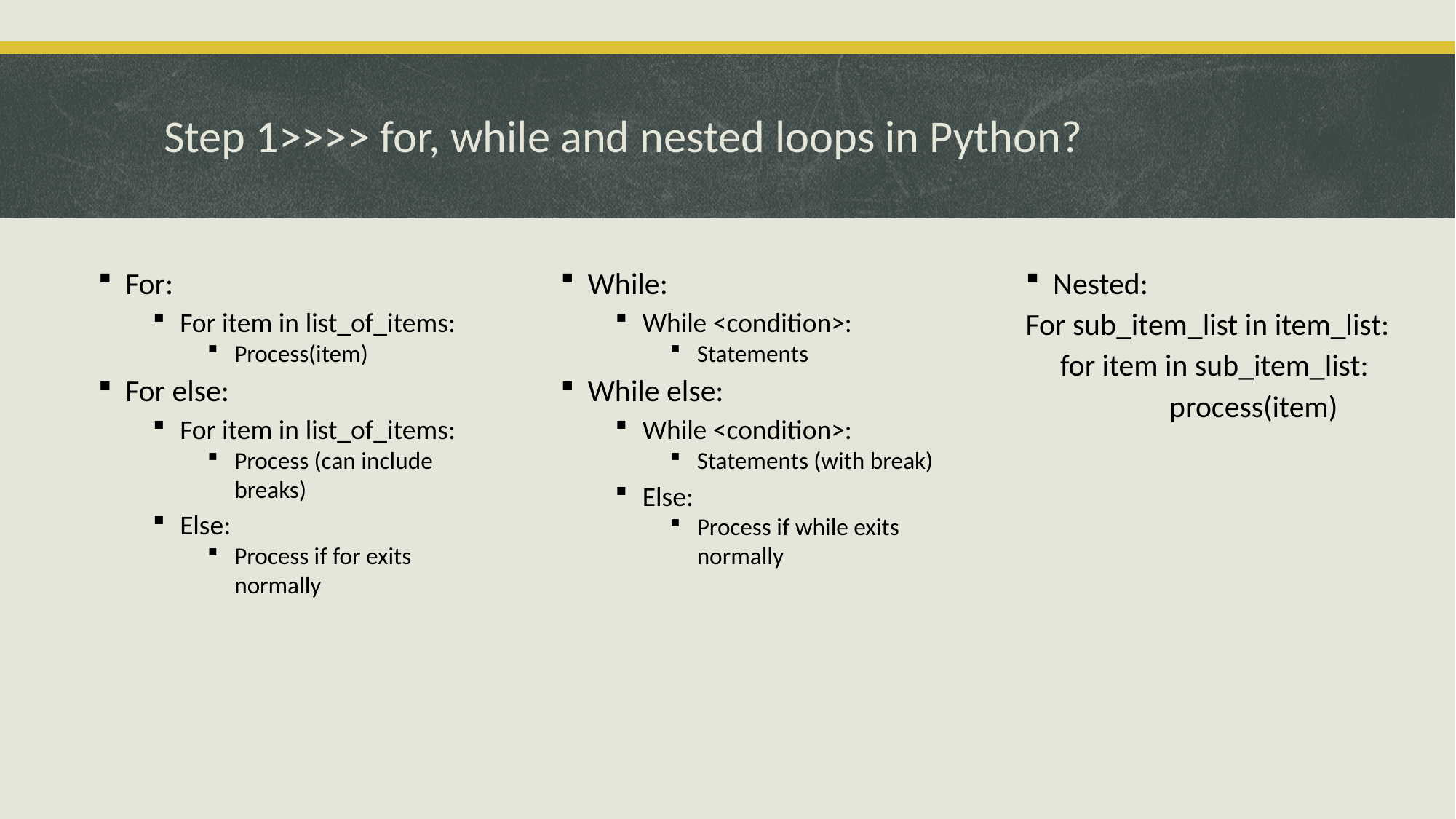

# Step 1>>>> for, while and nested loops in Python?
For:
For item in list_of_items:
Process(item)
For else:
For item in list_of_items:
Process (can include breaks)
Else:
Process if for exits normally
While:
While <condition>:
Statements
While else:
While <condition>:
Statements (with break)
Else:
Process if while exits normally

Nested:
For sub_item_list in item_list:
     for item in sub_item_list:
	     process(item)